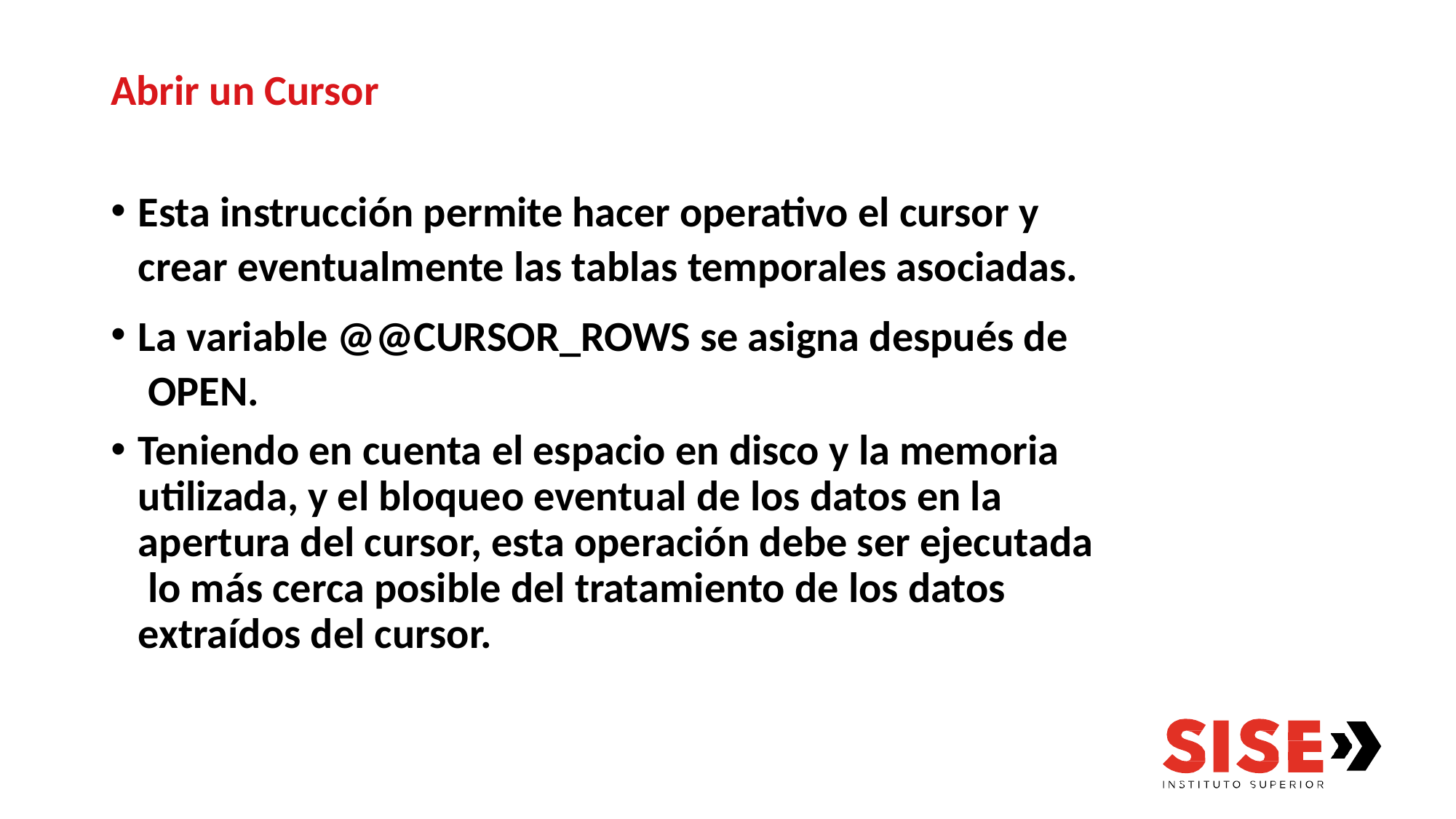

Abrir un Cursor

Esta instrucción permite hacer operativo el cursor y  crear eventualmente las tablas temporales asociadas.
La variable @@CURSOR_ROWS se asigna después de  OPEN.
Teniendo en cuenta el espacio en disco y la memoria  utilizada, y el bloqueo eventual de los datos en la  apertura del cursor, esta operación debe ser ejecutada  lo más cerca posible del tratamiento de los datos  extraídos del cursor.